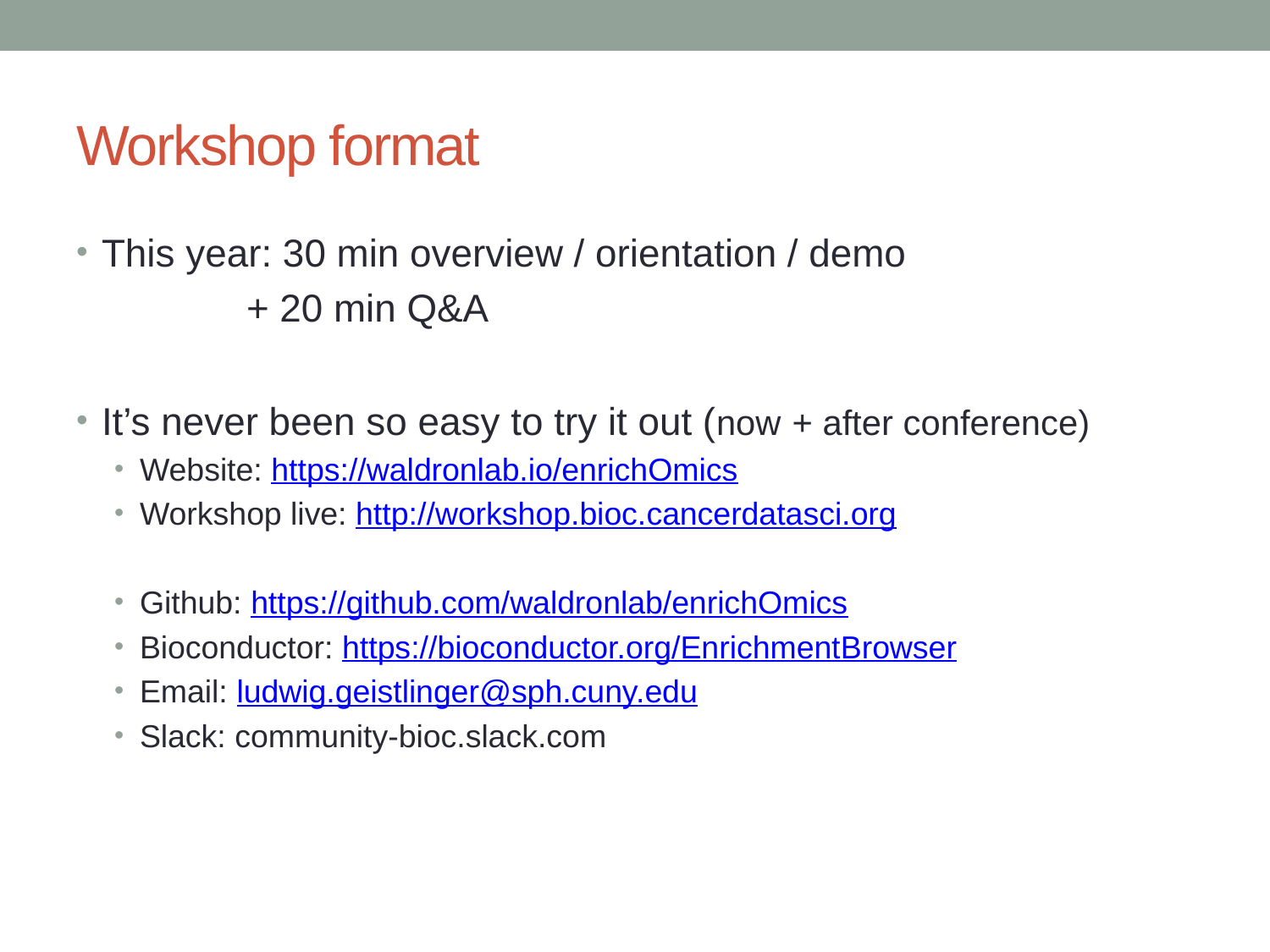

# Workshop format
This year: 30 min overview / orientation / demo
  	    + 20 min Q&A

It’s never been so easy to try it out (now + after conference)
Website: https://waldronlab.io/enrichOmics
Workshop live: http://workshop.bioc.cancerdatasci.org

Github: https://github.com/waldronlab/enrichOmics
Bioconductor: https://bioconductor.org/EnrichmentBrowser
Email: ludwig.geistlinger@sph.cuny.edu
Slack: community-bioc.slack.com